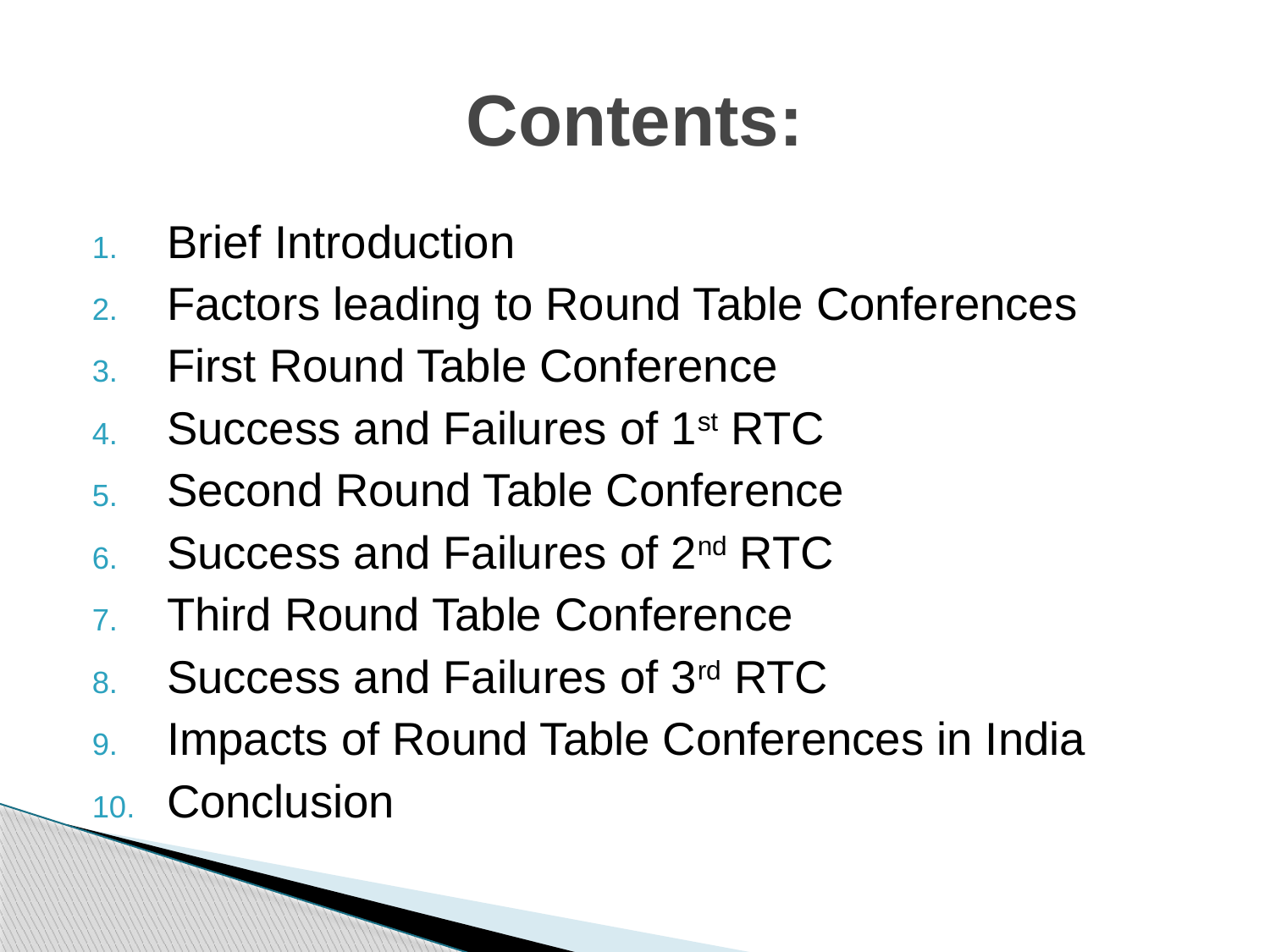

# Contents:
Brief Introduction
Factors leading to Round Table Conferences
First Round Table Conference
Success and Failures of 1st RTC
Second Round Table Conference
Success and Failures of 2nd RTC
Third Round Table Conference
Success and Failures of 3rd RTC
Impacts of Round Table Conferences in India
Conclusion